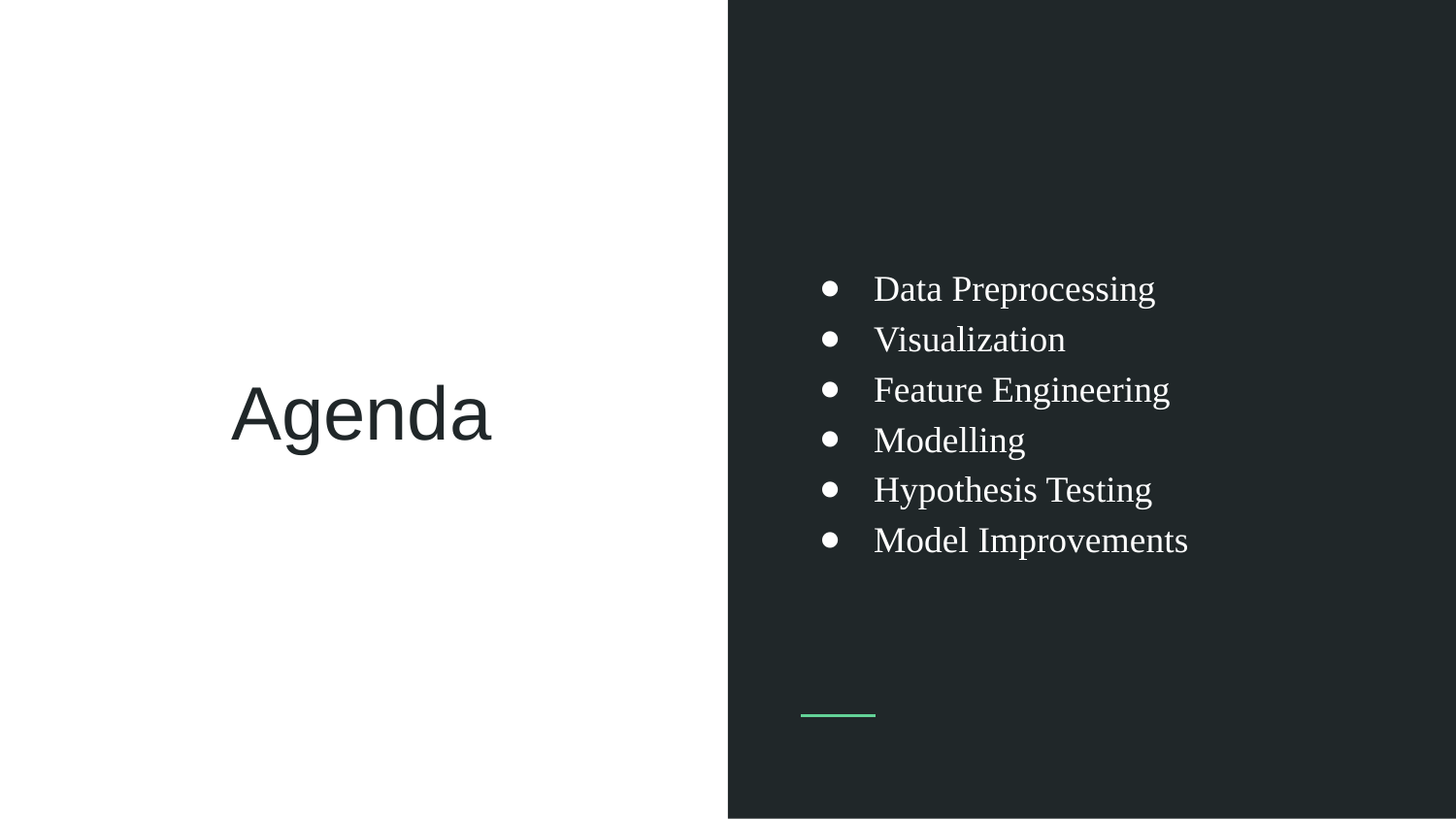

Data Preprocessing
Visualization
Feature Engineering
Modelling
Hypothesis Testing
Model Improvements
# Agenda